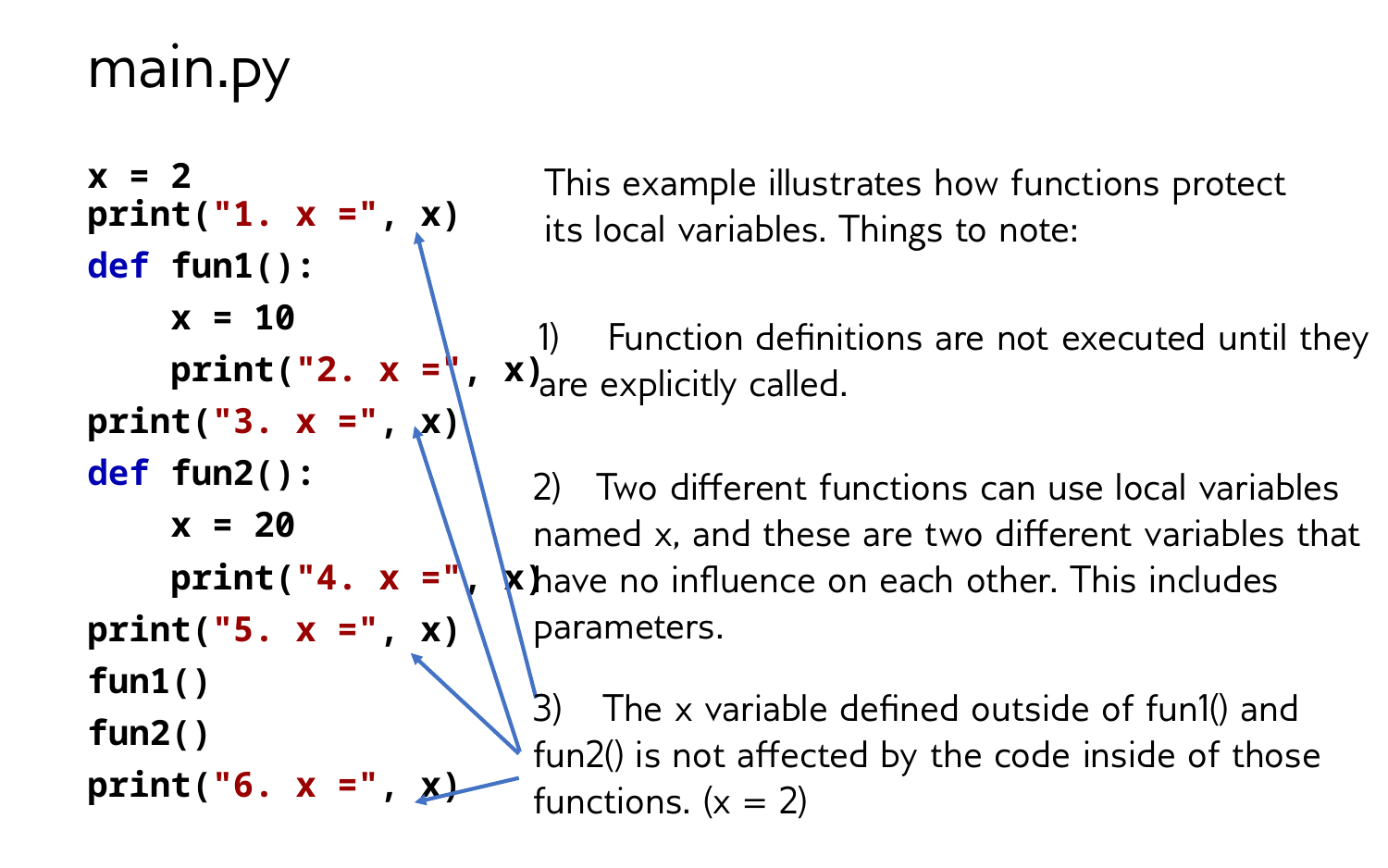

# main.py
This example illustrates how functions protect
its local variables. Things to note:
x = 2
print("1. x =", x)
def fun1():
    x = 10
    print("2. x =", x)
print("3. x =", x)
def fun2():
    x = 20
    print("4. x =", x)
print("5. x =", x)
fun1()
fun2()
print("6. x =", x)
Function definitions are not executed until they
are explicitly called.
2)   Two different functions can use local variables
named x, and these are two different variables that
have no influence on each other. This includes
parameters.
The x variable defined outside of fun1() and
fun2() is not affected by the code inside of those
functions. (x = 2)